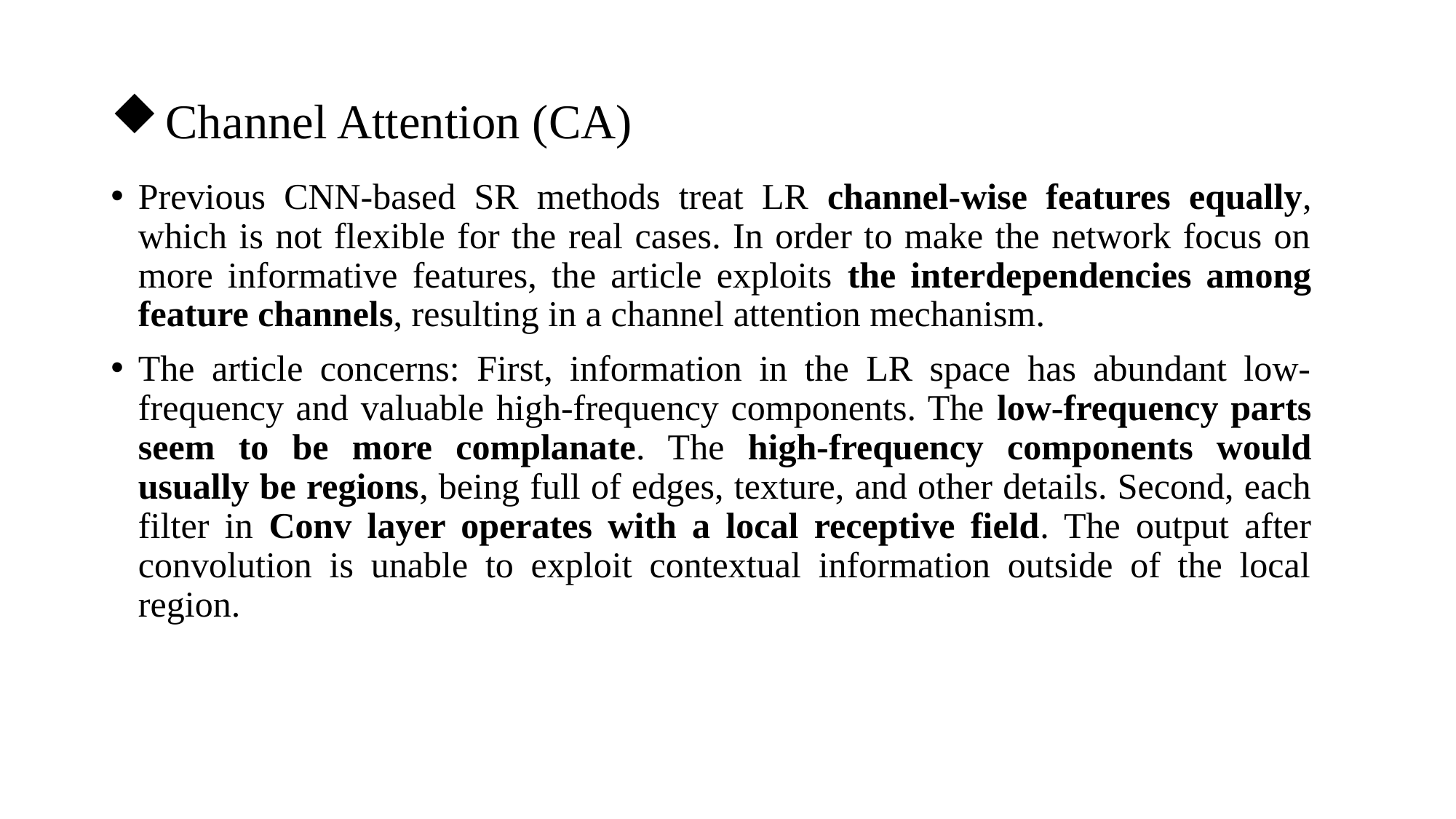

# Channel Attention (CA)
Previous CNN-based SR methods treat LR channel-wise features equally, which is not flexible for the real cases. In order to make the network focus on more informative features, the article exploits the interdependencies among feature channels, resulting in a channel attention mechanism.
The article concerns: First, information in the LR space has abundant low-frequency and valuable high-frequency components. The low-frequency parts seem to be more complanate. The high-frequency components would usually be regions, being full of edges, texture, and other details. Second, each filter in Conv layer operates with a local receptive field. The output after convolution is unable to exploit contextual information outside of the local region.